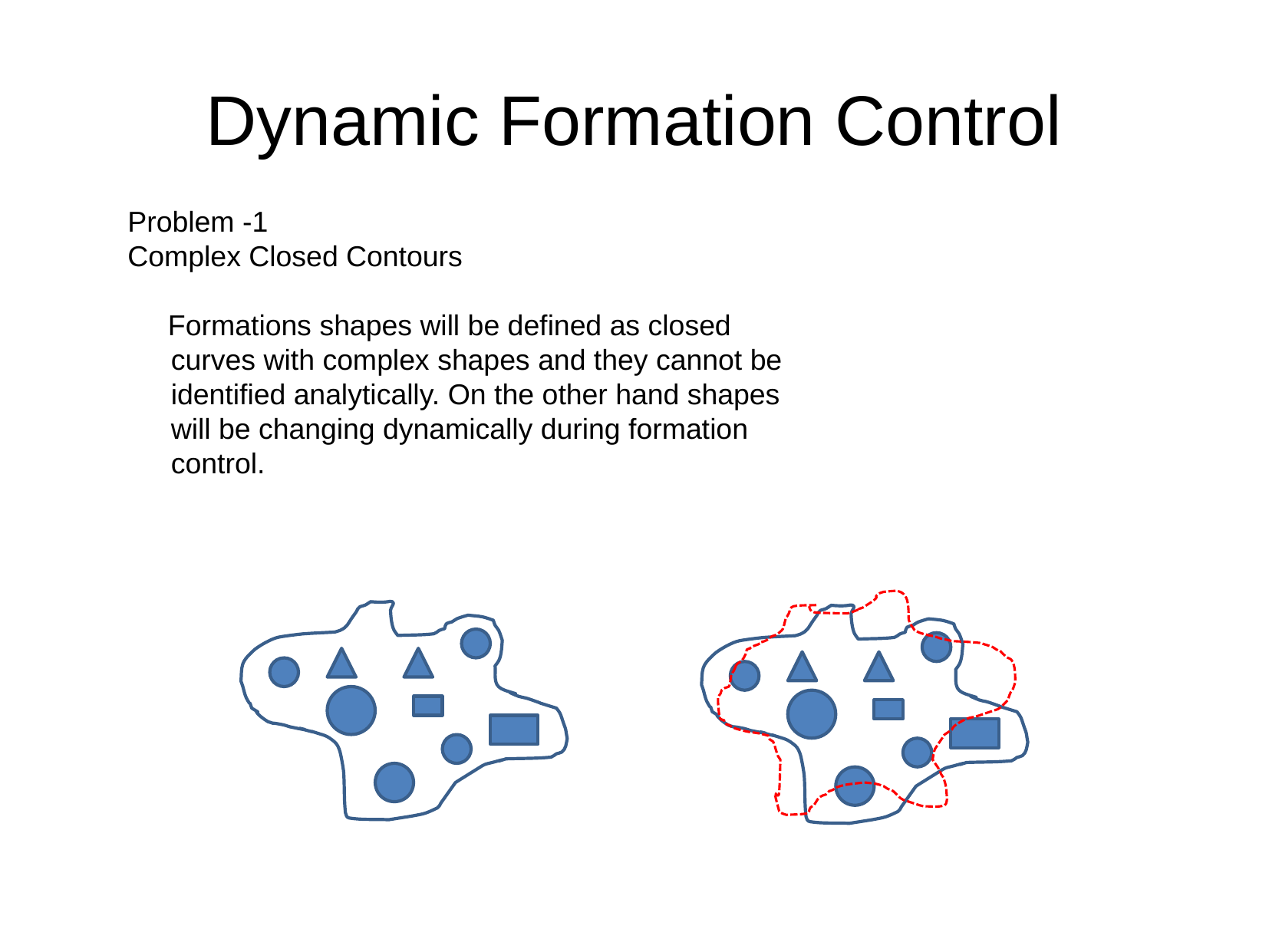

Dynamic Formation Control
Problem -1
Complex Closed Contours

     Formations shapes will be defined as closed curves with complex shapes and they cannot be identified analytically. On the other hand shapes will be changing dynamically during formation control.